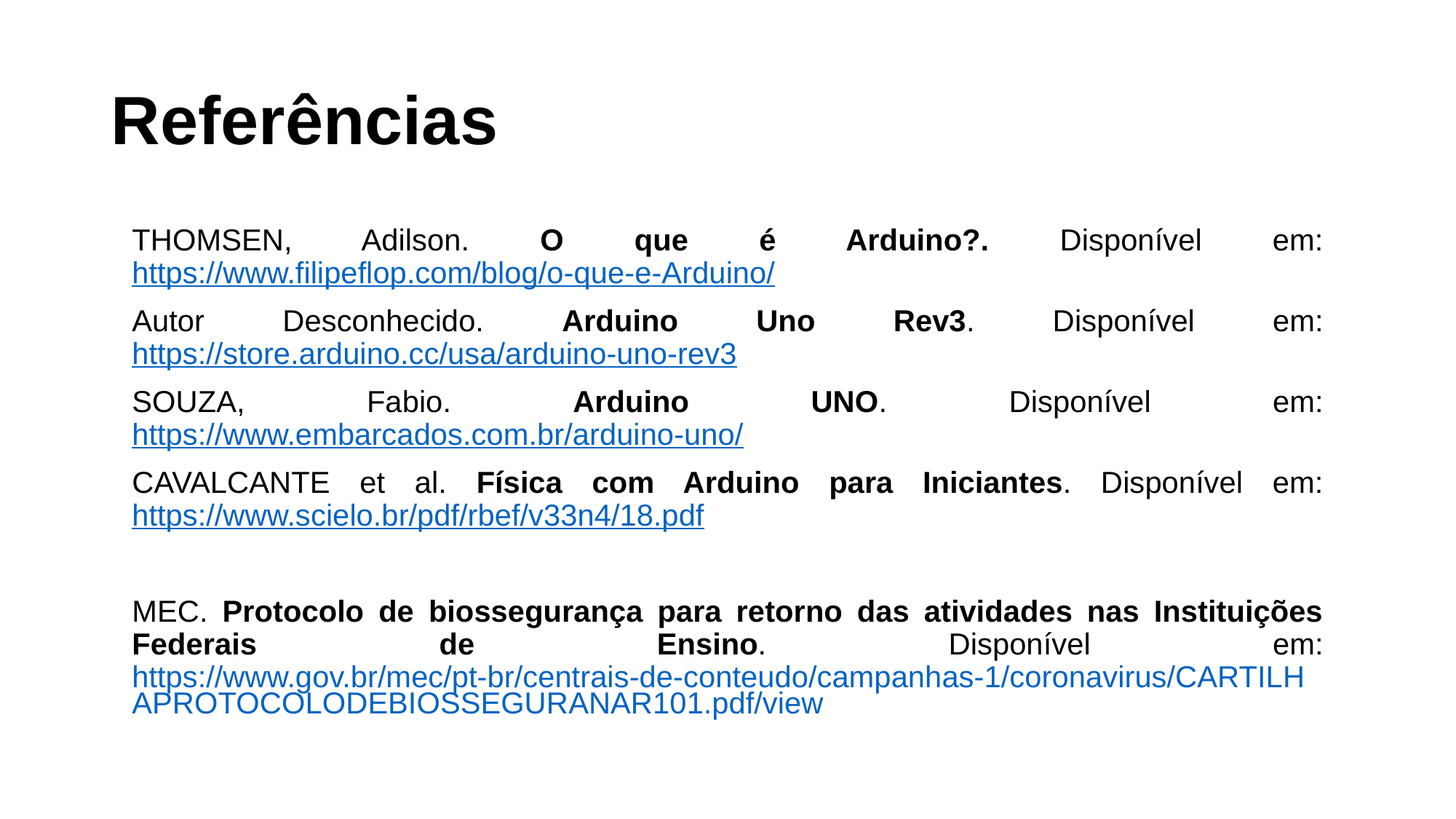

# Referências
THOMSEN, Adilson. O que é Arduino?. Disponível em: https://www.filipeflop.com/blog/o-que-e-Arduino/
Autor Desconhecido. Arduino Uno Rev3. Disponível em: https://store.arduino.cc/usa/arduino-uno-rev3
SOUZA, Fabio. Arduino UNO. Disponível em: https://www.embarcados.com.br/arduino-uno/
CAVALCANTE et al. Física com Arduino para Iniciantes. Disponível em: https://www.scielo.br/pdf/rbef/v33n4/18.pdf

MEC. Protocolo de biossegurança para retorno das atividades nas Instituições Federais de Ensino. Disponível em: https://www.gov.br/mec/pt-br/centrais-de-conteudo/campanhas-1/coronavirus/CARTILHAPROTOCOLODEBIOSSEGURANAR101.pdf/view